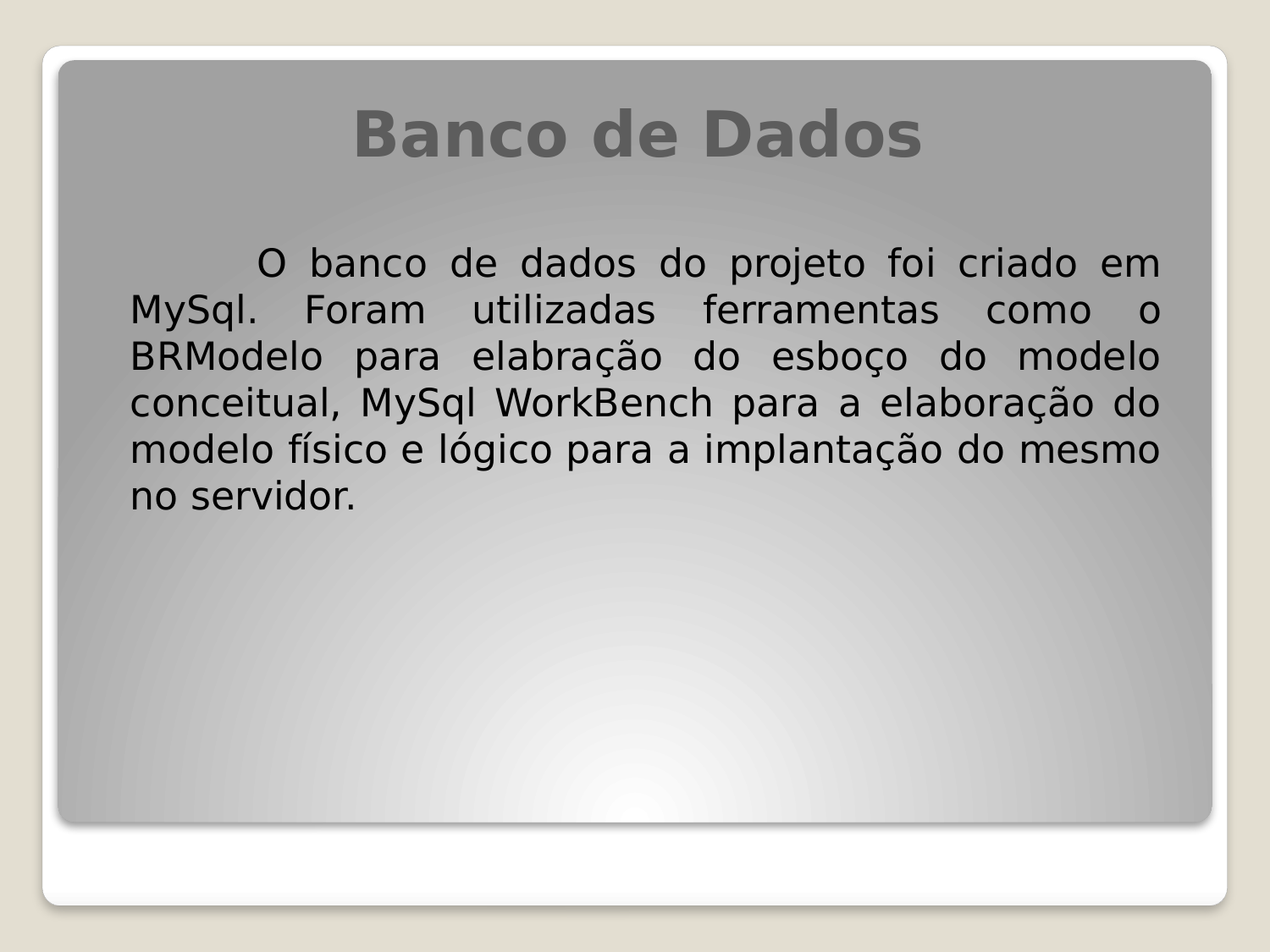

# Banco de Dados
	O banco de dados do projeto foi criado em MySql. Foram utilizadas ferramentas como o BRModelo para elabração do esboço do modelo conceitual, MySql WorkBench para a elaboração do modelo físico e lógico para a implantação do mesmo no servidor.